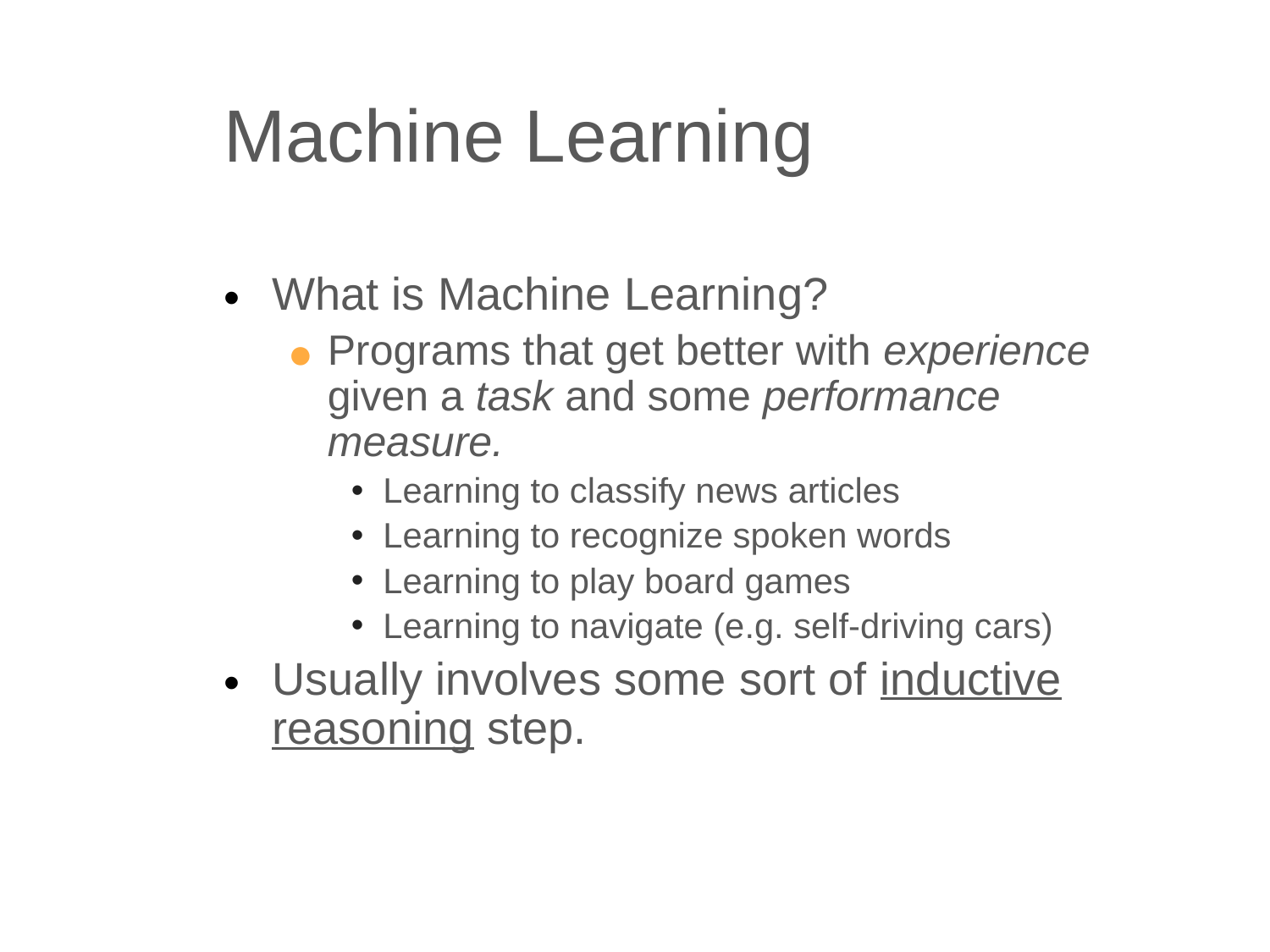

# Machine Learning
What is Machine Learning?
Programs that get better with experience given a task and some performance measure.
Learning to classify news articles
Learning to recognize spoken words
Learning to play board games
Learning to navigate (e.g. self-driving cars)
Usually involves some sort of inductive reasoning step.